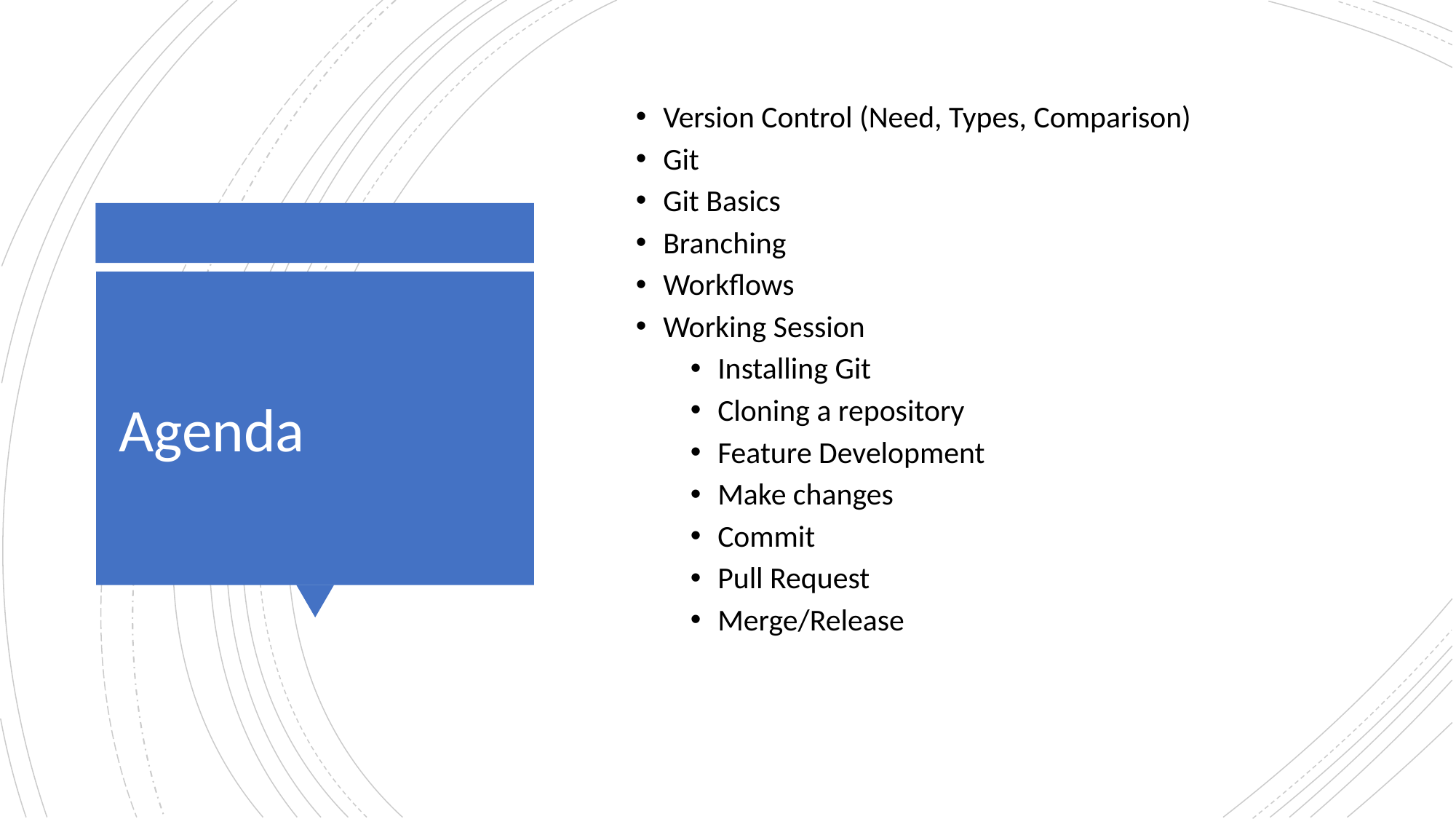

Version Control (Need, Types, Comparison)
Git
Git Basics
Branching
Workflows
Working Session
Installing Git
Cloning a repository
Feature Development
Make changes
Commit
Pull Request
Merge/Release

# Agenda